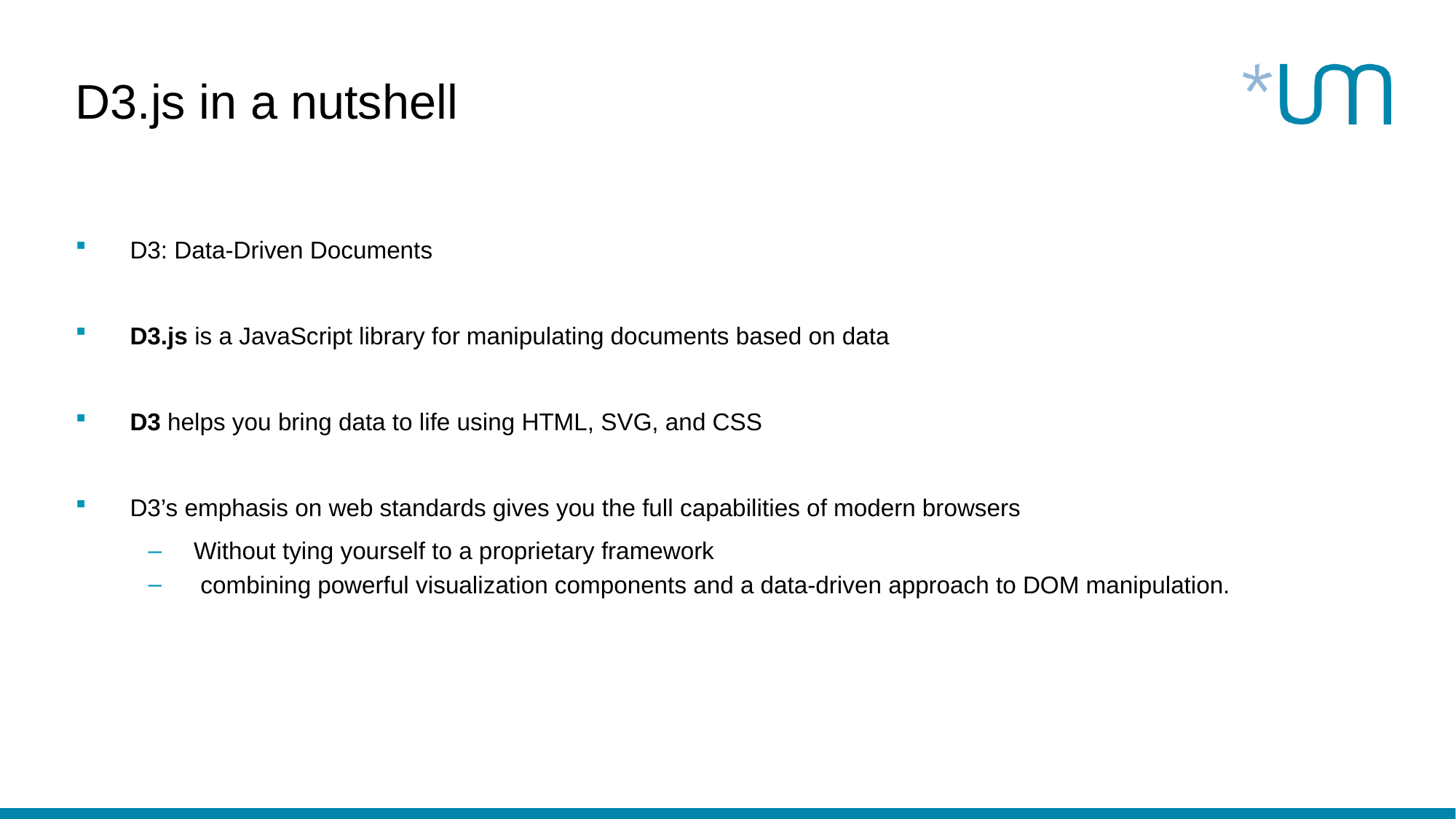

D3.js in a nutshell
D3: Data-Driven Documents

D3.js is a JavaScript library for manipulating documents based on data

D3 helps you bring data to life using HTML, SVG, and CSS

D3’s emphasis on web standards gives you the full capabilities of modern browsers
Without tying yourself to a proprietary framework
 combining powerful visualization components and a data-driven approach to DOM manipulation.